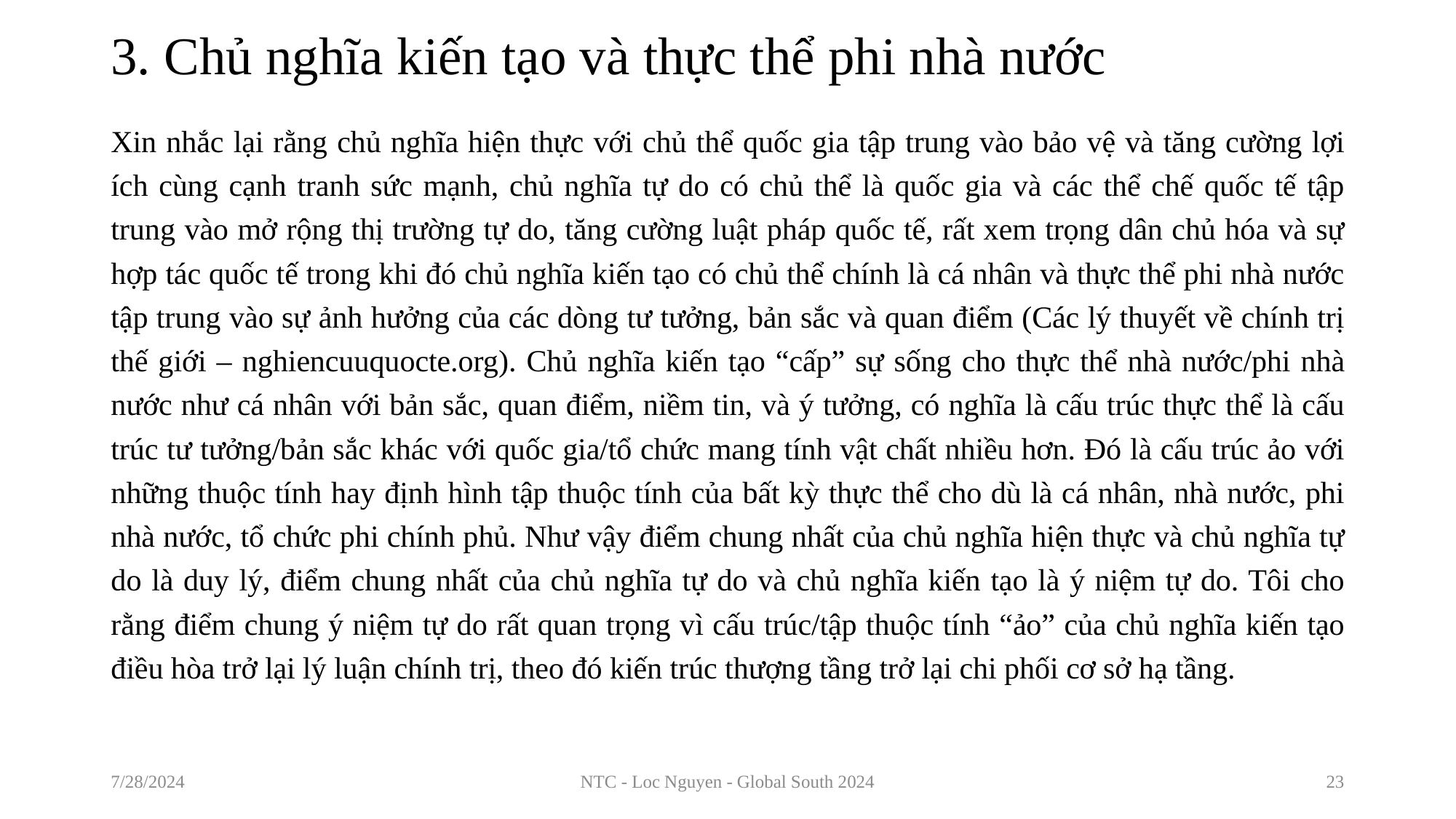

# 3. Chủ nghĩa kiến tạo và thực thể phi nhà nước
Xin nhắc lại rằng chủ nghĩa hiện thực với chủ thể quốc gia tập trung vào bảo vệ và tăng cường lợi ích cùng cạnh tranh sức mạnh, chủ nghĩa tự do có chủ thể là quốc gia và các thể chế quốc tế tập trung vào mở rộng thị trường tự do, tăng cường luật pháp quốc tế, rất xem trọng dân chủ hóa và sự hợp tác quốc tế trong khi đó chủ nghĩa kiến tạo có chủ thể chính là cá nhân và thực thể phi nhà nước tập trung vào sự ảnh hưởng của các dòng tư tưởng, bản sắc và quan điểm (Các lý thuyết về chính trị thế giới – nghiencuuquocte.org). Chủ nghĩa kiến tạo “cấp” sự sống cho thực thể nhà nước/phi nhà nước như cá nhân với bản sắc, quan điểm, niềm tin, và ý tưởng, có nghĩa là cấu trúc thực thể là cấu trúc tư tưởng/bản sắc khác với quốc gia/tổ chức mang tính vật chất nhiều hơn. Đó là cấu trúc ảo với những thuộc tính hay định hình tập thuộc tính của bất kỳ thực thể cho dù là cá nhân, nhà nước, phi nhà nước, tổ chức phi chính phủ. Như vậy điểm chung nhất của chủ nghĩa hiện thực và chủ nghĩa tự do là duy lý, điểm chung nhất của chủ nghĩa tự do và chủ nghĩa kiến tạo là ý niệm tự do. Tôi cho rằng điểm chung ý niệm tự do rất quan trọng vì cấu trúc/tập thuộc tính “ảo” của chủ nghĩa kiến tạo điều hòa trở lại lý luận chính trị, theo đó kiến trúc thượng tầng trở lại chi phối cơ sở hạ tầng.
7/28/2024
NTC - Loc Nguyen - Global South 2024
23